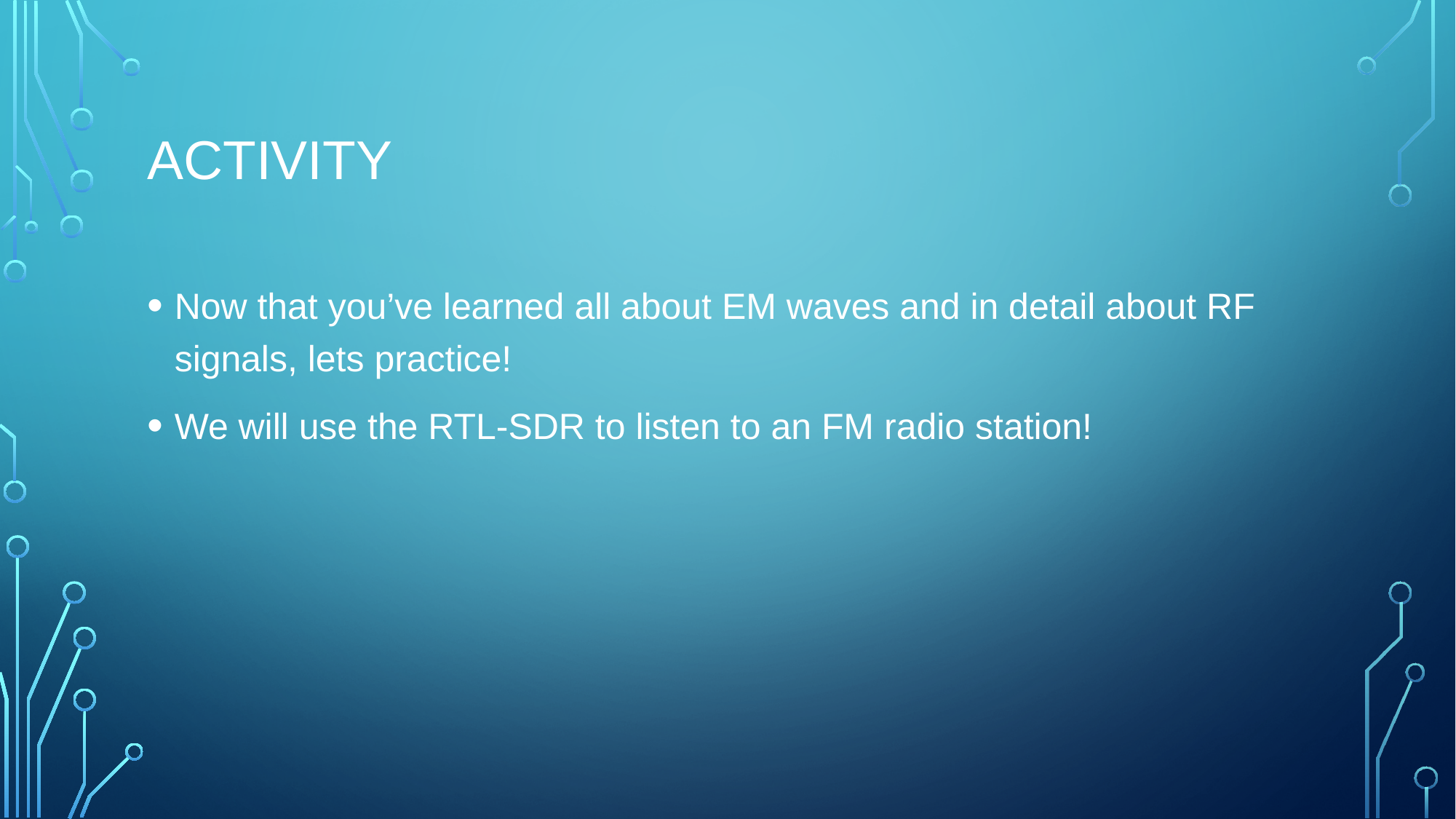

# Activity
Now that you’ve learned all about EM waves and in detail about RF signals, lets practice!
We will use the RTL-SDR to listen to an FM radio station!